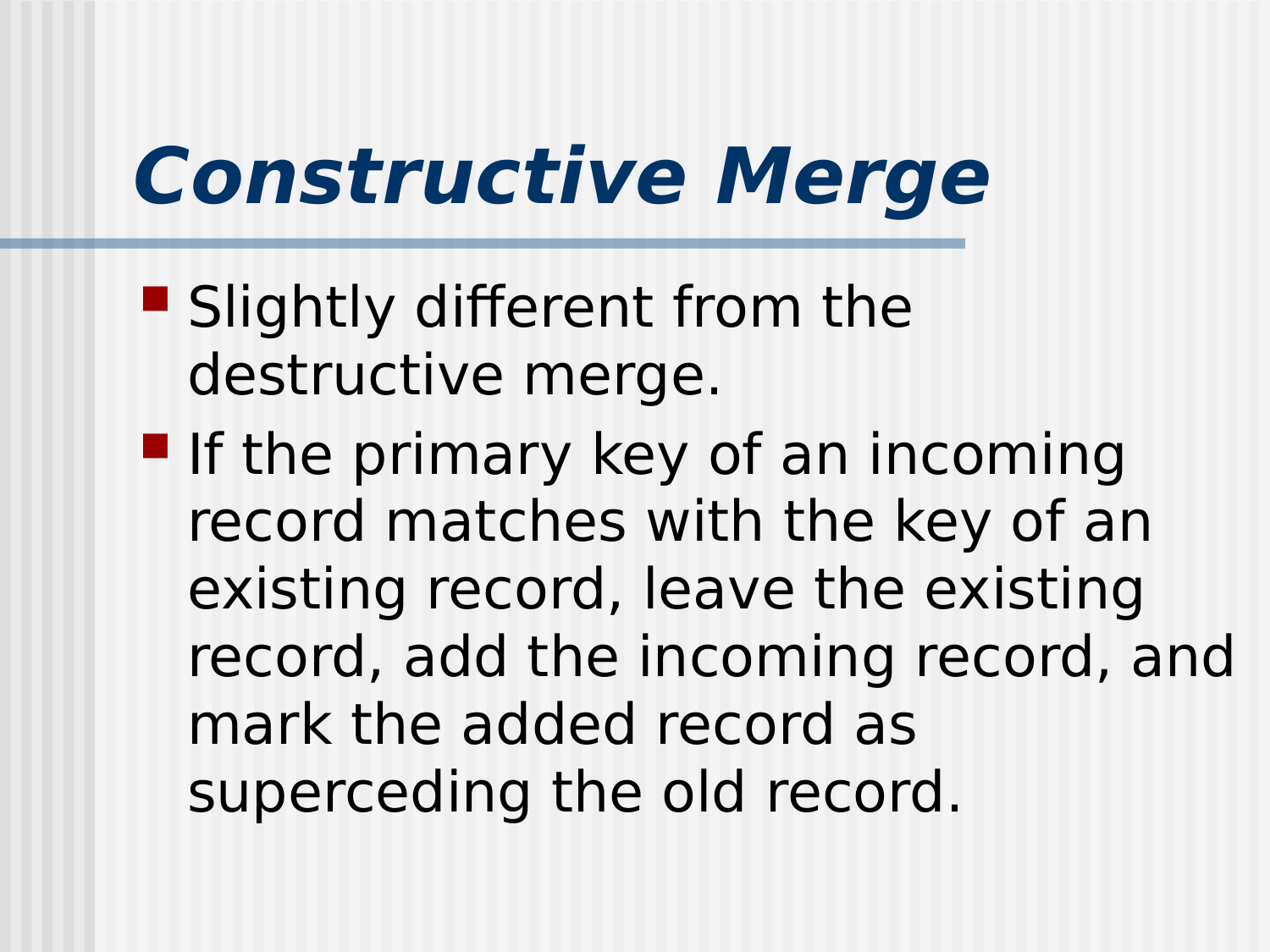

# Constructive Merge
Slightly different from the destructive merge.
If the primary key of an incoming record matches with the key of an existing record, leave the existing record, add the incoming record, and mark the added record as superceding the old record.